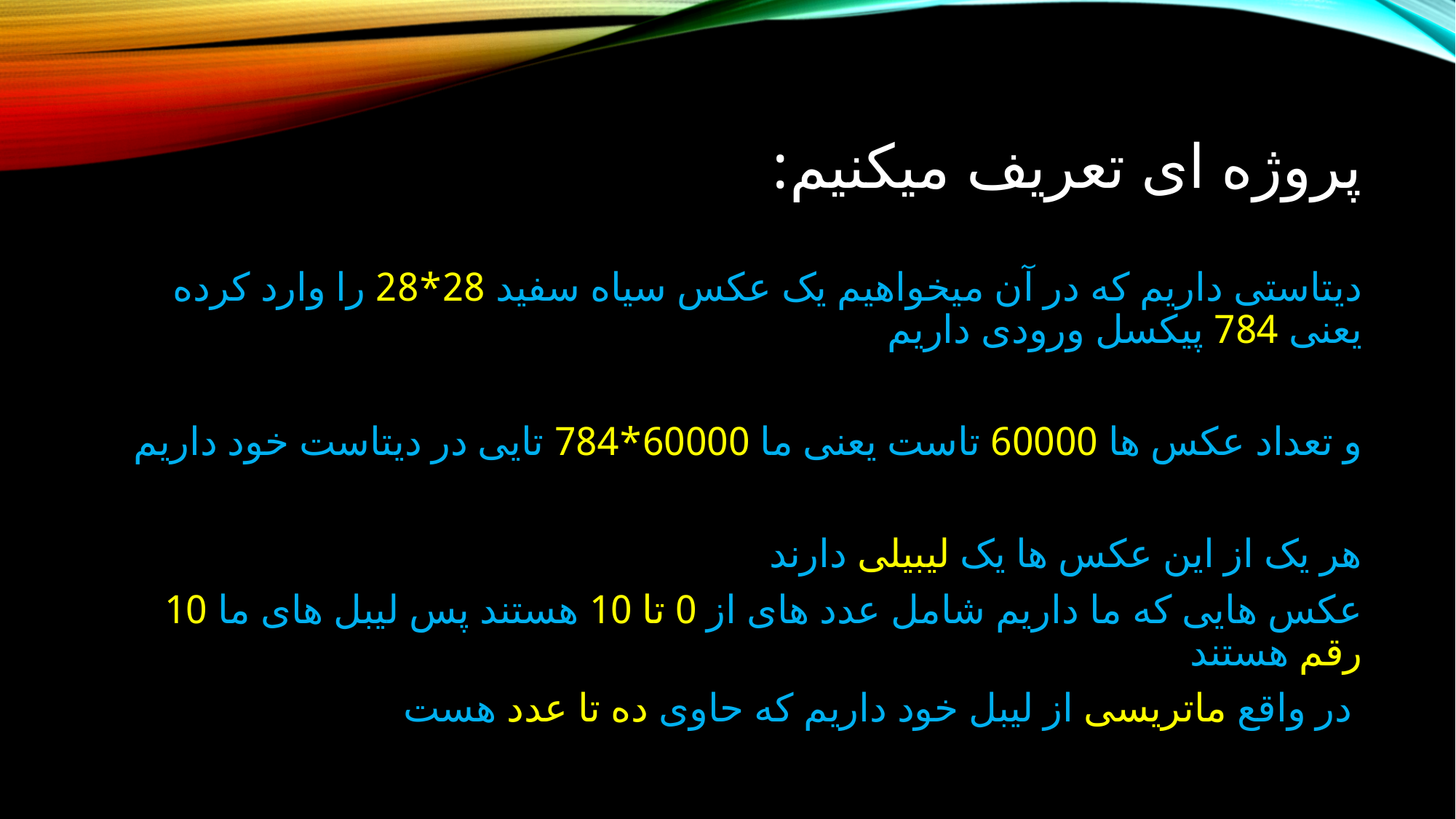

# پروژه ای تعریف میکنیم:
دیتاستی داریم که در آن میخواهیم یک عکس سیاه سفید 28*28 را وارد کرده یعنی 784 پیکسل ورودی داریم

و تعداد عکس ها 60000 تاست یعنی ما 60000*784 تایی در دیتاست خود داریم

هر یک از این عکس ها یک لیبیلی دارند
عکس هایی که ما داریم شامل عدد های از 0 تا 10 هستند پس لیبل های ما 10 رقم هستند
 در واقع ماتریسی از لیبل خود داریم که حاوی ده تا عدد هست